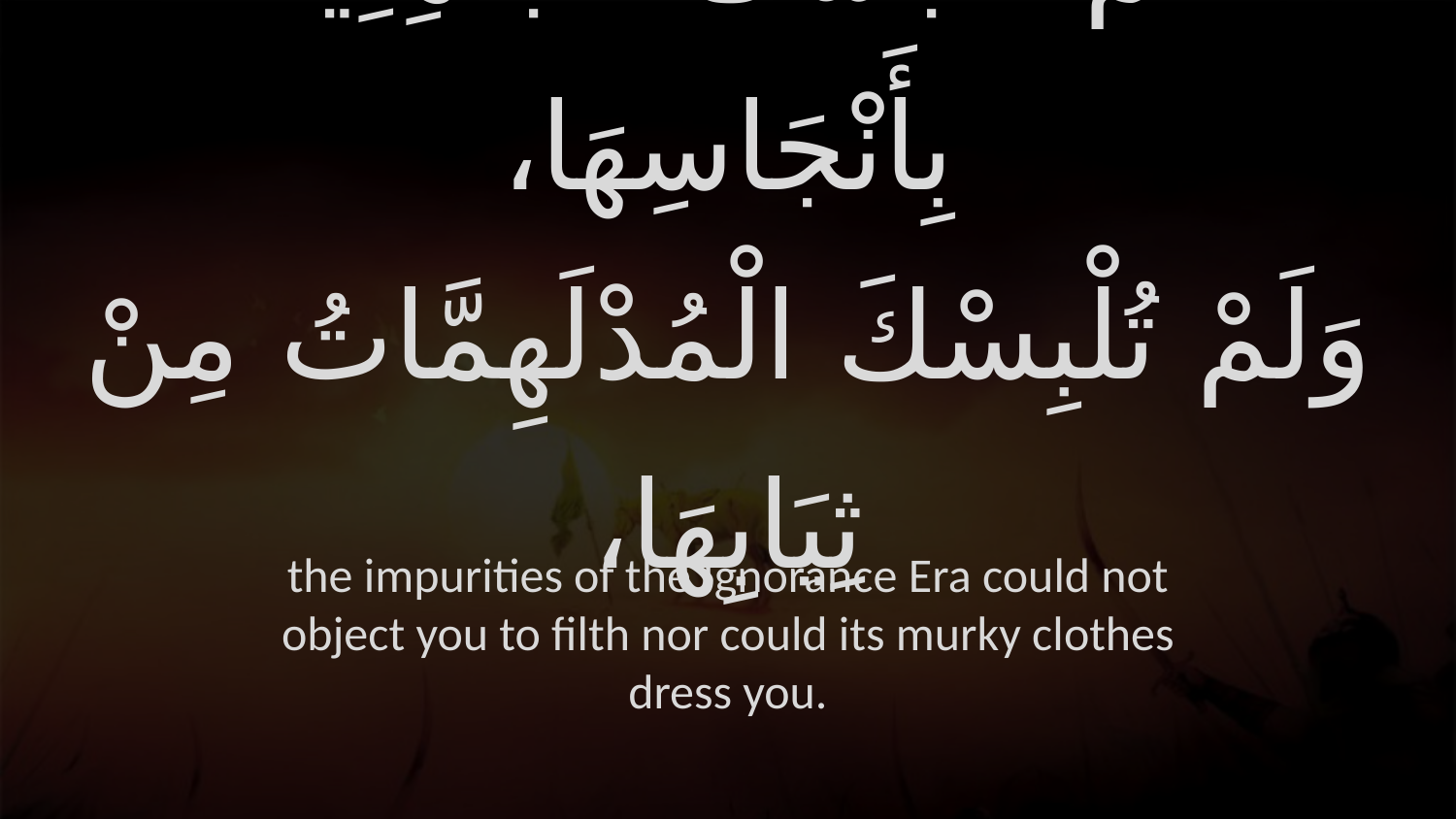

# لَمْ تُنَجِّسْكَ الْجَاهِلِيَّةُ بِأَنْجَاسِهَا، وَلَمْ تُلْبِسْكَ الْمُدْلَهِمَّاتُ مِنْ ثِيَابِهَا،
the impurities of the Ignorance Era could not object you to filth nor could its murky clothes dress you.